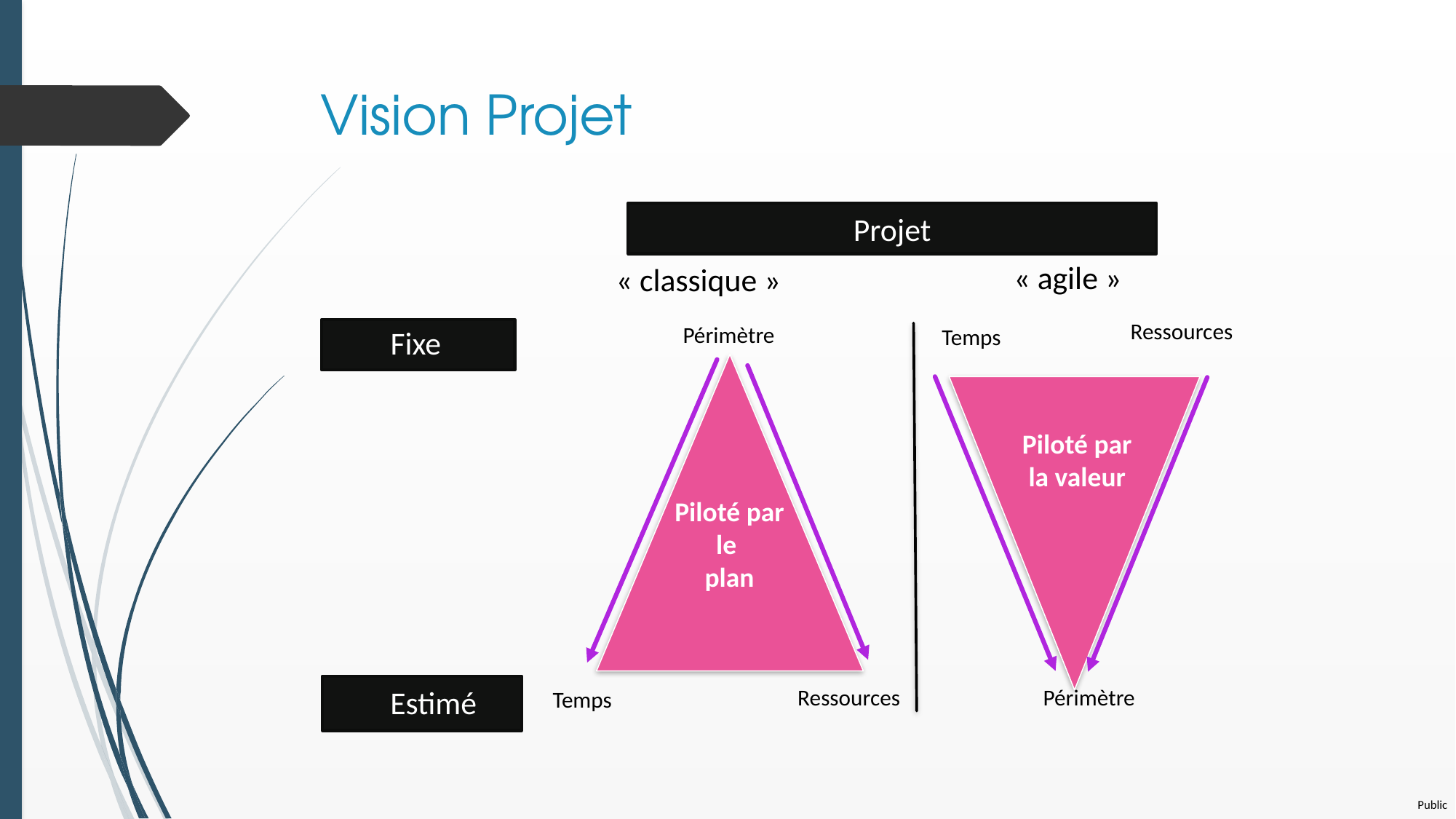

# Vision Projet
Projet
 « agile »
 « classique »
Ressources
Périmètre

Fixe
Temps

Piloté par le
plan

Piloté par la valeur

Estimé
Ressources
Périmètre
Temps